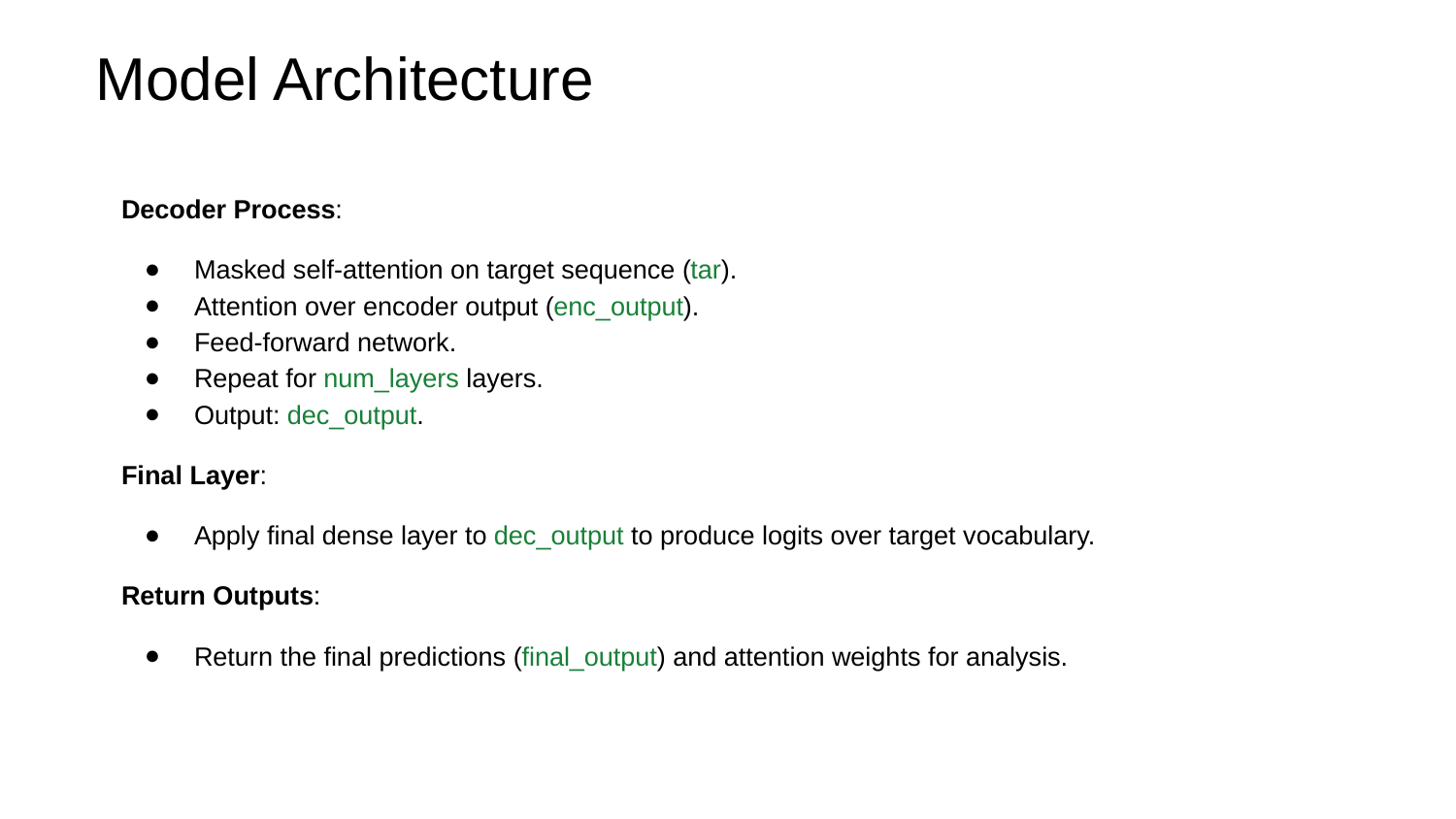

# Model Architecture
Decoder Process:
Masked self-attention on target sequence (tar).
Attention over encoder output (enc_output).
Feed-forward network.
Repeat for num_layers layers.
Output: dec_output.
Final Layer:
Apply final dense layer to dec_output to produce logits over target vocabulary.
Return Outputs:
Return the final predictions (final_output) and attention weights for analysis.